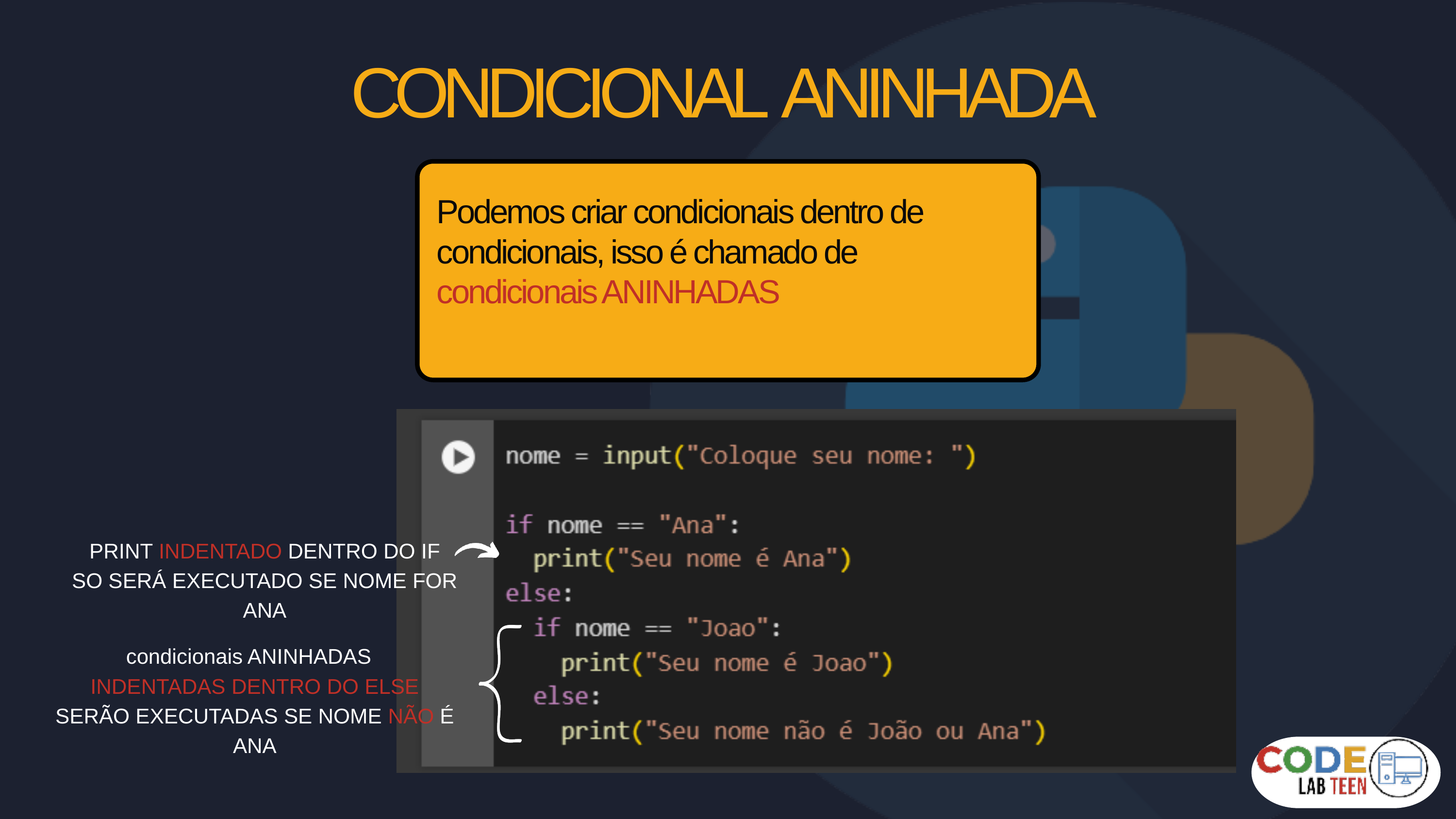

CONDICIONAL  ANINHADA

Podemos criar condicionais dentro de condicionais, isso é chamado de condicionais ANINHADAS

PRINT INDENTADO DENTRO DO IF
SO SERÁ EXECUTADO SE NOME FOR ANA

condicionais ANINHADAS
INDENTADAS DENTRO DO ELSE
SERÃO EXECUTADAS SE NOME NÃO É ANA